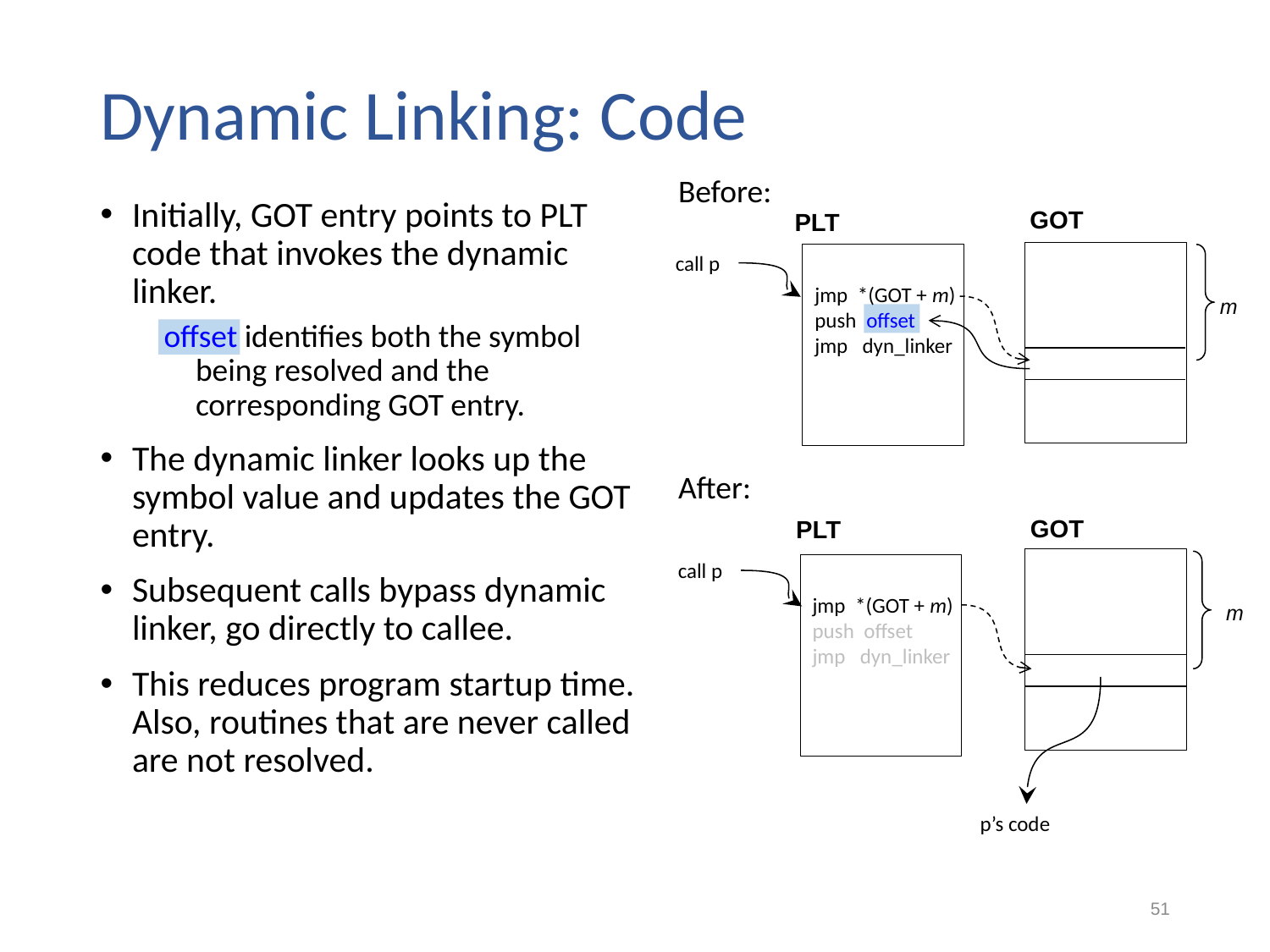

# Dynamic Linking: Code
Before:
Initially, GOT entry points to PLT code that invokes the dynamic linker.
offset identifies both the symbol being resolved and the corresponding GOT entry.
The dynamic linker looks up the symbol value and updates the GOT entry.
Subsequent calls bypass dynamic linker, go directly to callee.
This reduces program startup time.  Also, routines that are never called are not resolved.
GOT
PLT

call p
jmp  *(GOT + m)
push  offset
jmp   dyn_linker

m

After:
GOT
PLT

call p
jmp  *(GOT + m)
push  offset
jmp   dyn_linker

m
p’s code
51